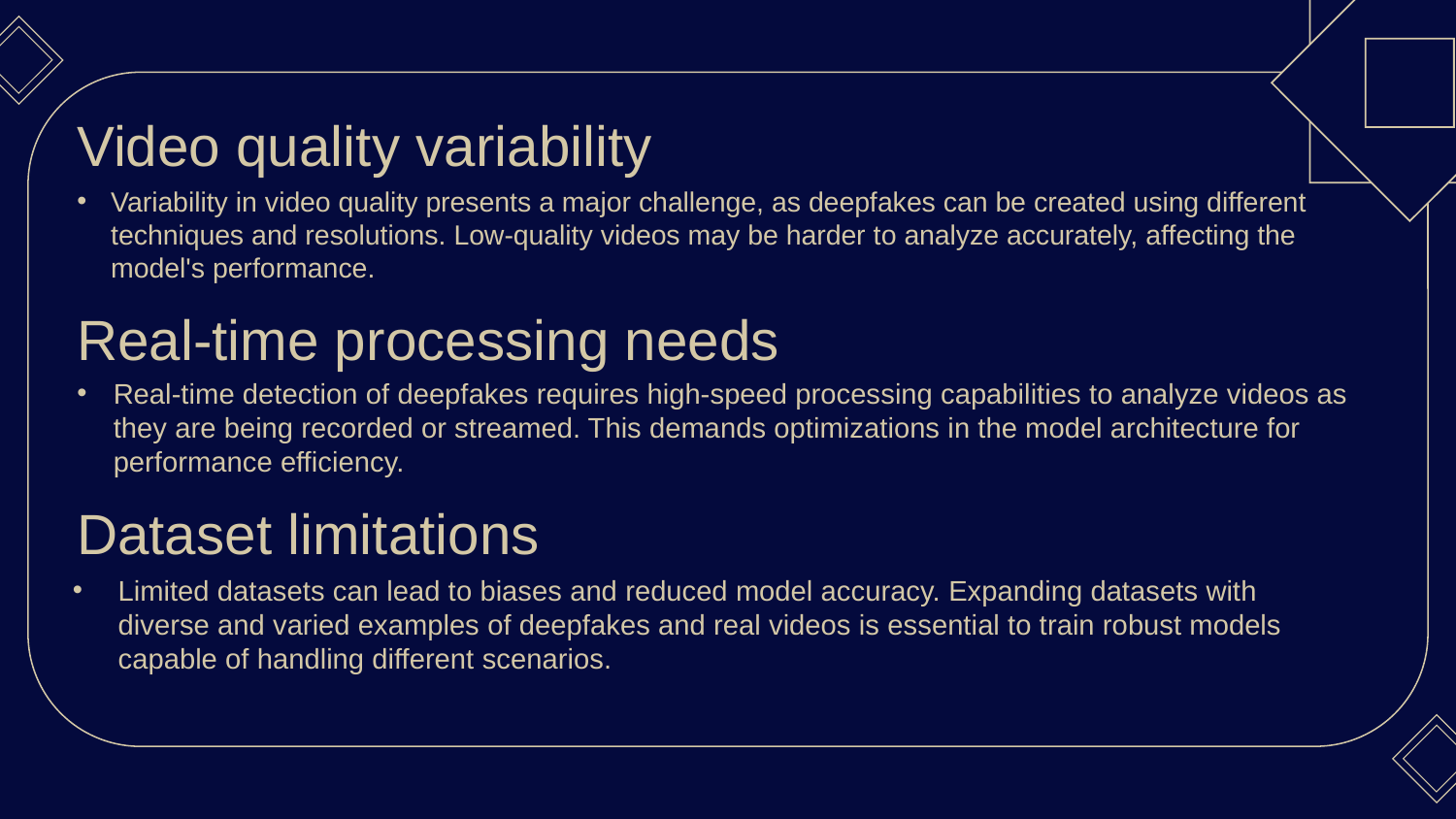

Video quality variability
# Variability in video quality presents a major challenge, as deepfakes can be created using different techniques and resolutions. Low-quality videos may be harder to analyze accurately, affecting the model's performance.
Real-time processing needs
Real-time detection of deepfakes requires high-speed processing capabilities to analyze videos as they are being recorded or streamed. This demands optimizations in the model architecture for performance efficiency.
Dataset limitations
Limited datasets can lead to biases and reduced model accuracy. Expanding datasets with diverse and varied examples of deepfakes and real videos is essential to train robust models capable of handling different scenarios.